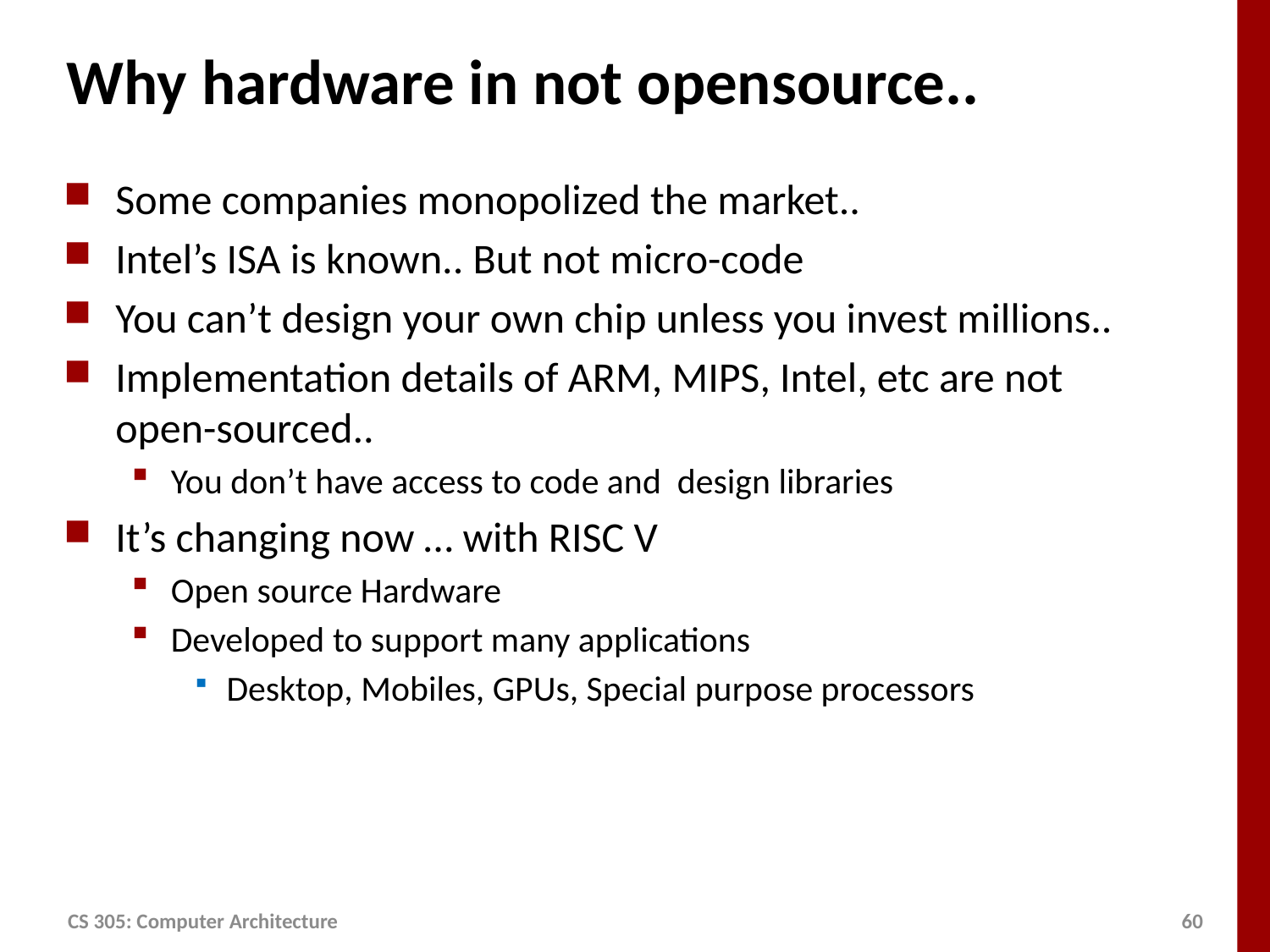

# Why hardware in not opensource..
Some companies monopolized the market..
Intel’s ISA is known.. But not micro-code
You can’t design your own chip unless you invest millions..
Implementation details of ARM, MIPS, Intel, etc are not open-sourced..
You don’t have access to code and  design libraries
It’s changing now … with RISC V
Open source Hardware
Developed to support many applications
Desktop, Mobiles, GPUs, Special purpose processors

CS 305: Computer Architecture